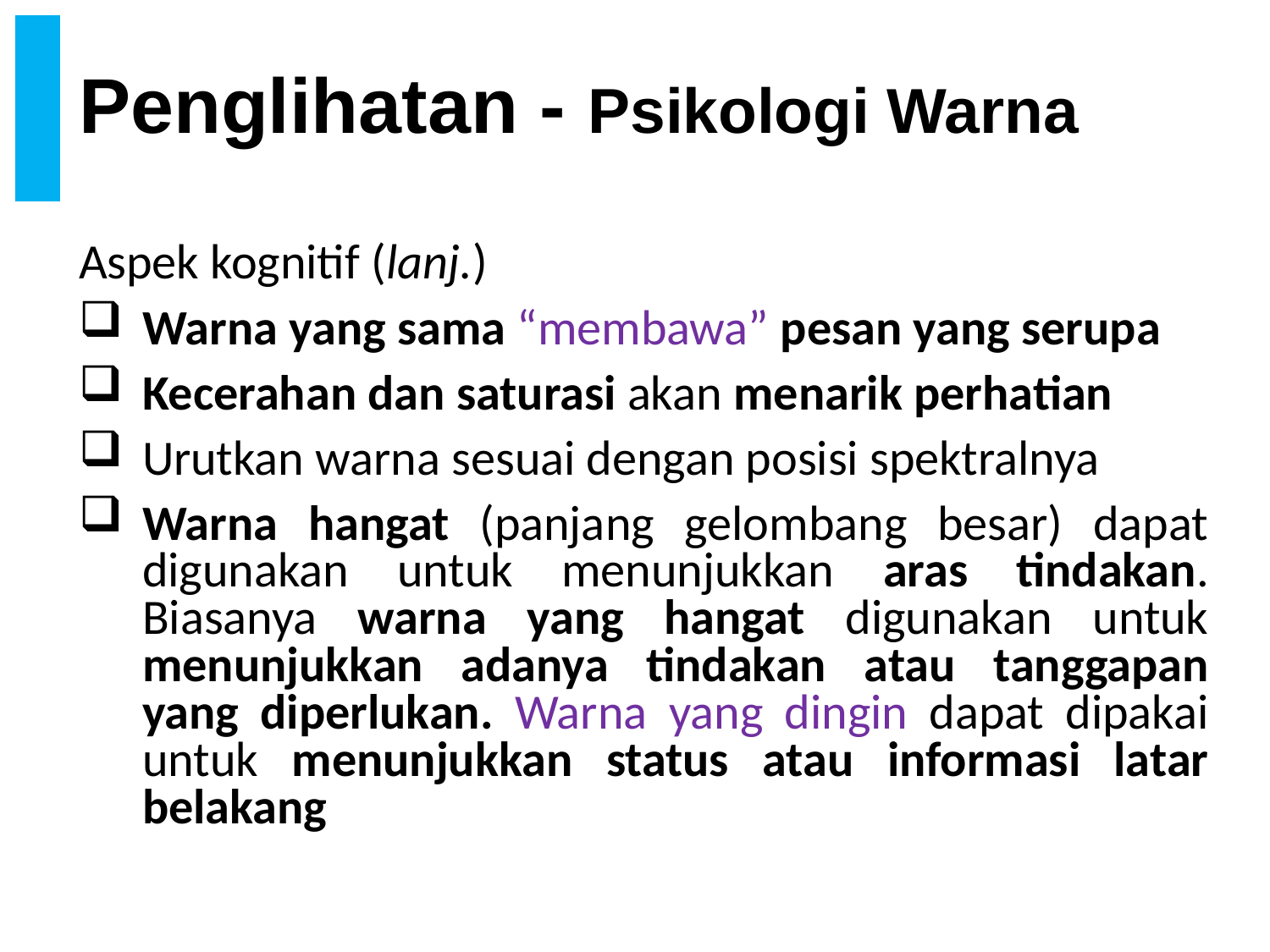

# Penglihatan - Psikologi Warna
Aspek kognitif (lanj.)
Warna yang sama “membawa” pesan yang serupa
Kecerahan dan saturasi akan menarik perhatian
Urutkan warna sesuai dengan posisi spektralnya
Warna hangat (panjang gelombang besar) dapat digunakan untuk menunjukkan aras tindakan. Biasanya warna yang hangat digunakan untuk menunjukkan adanya tindakan atau tanggapan yang diperlukan. Warna yang dingin dapat dipakai untuk menunjukkan status atau informasi latar belakang